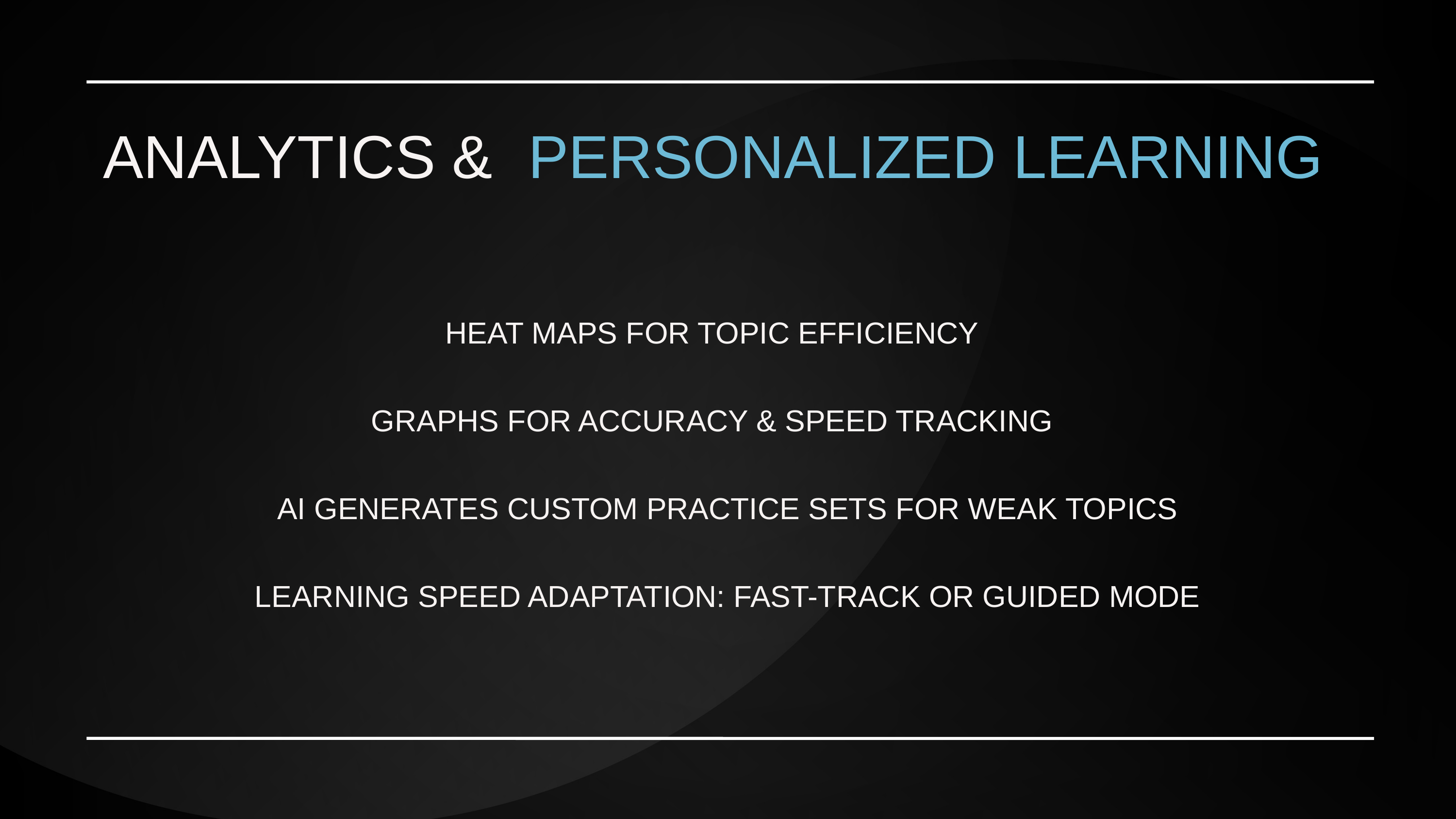

ANALYTICS &
PERSONALIZED LEARNING
HEAT MAPS FOR TOPIC EFFICIENCY
GRAPHS FOR ACCURACY & SPEED TRACKING
AI GENERATES CUSTOM PRACTICE SETS FOR WEAK TOPICS
LEARNING SPEED ADAPTATION: FAST-TRACK OR GUIDED MODE